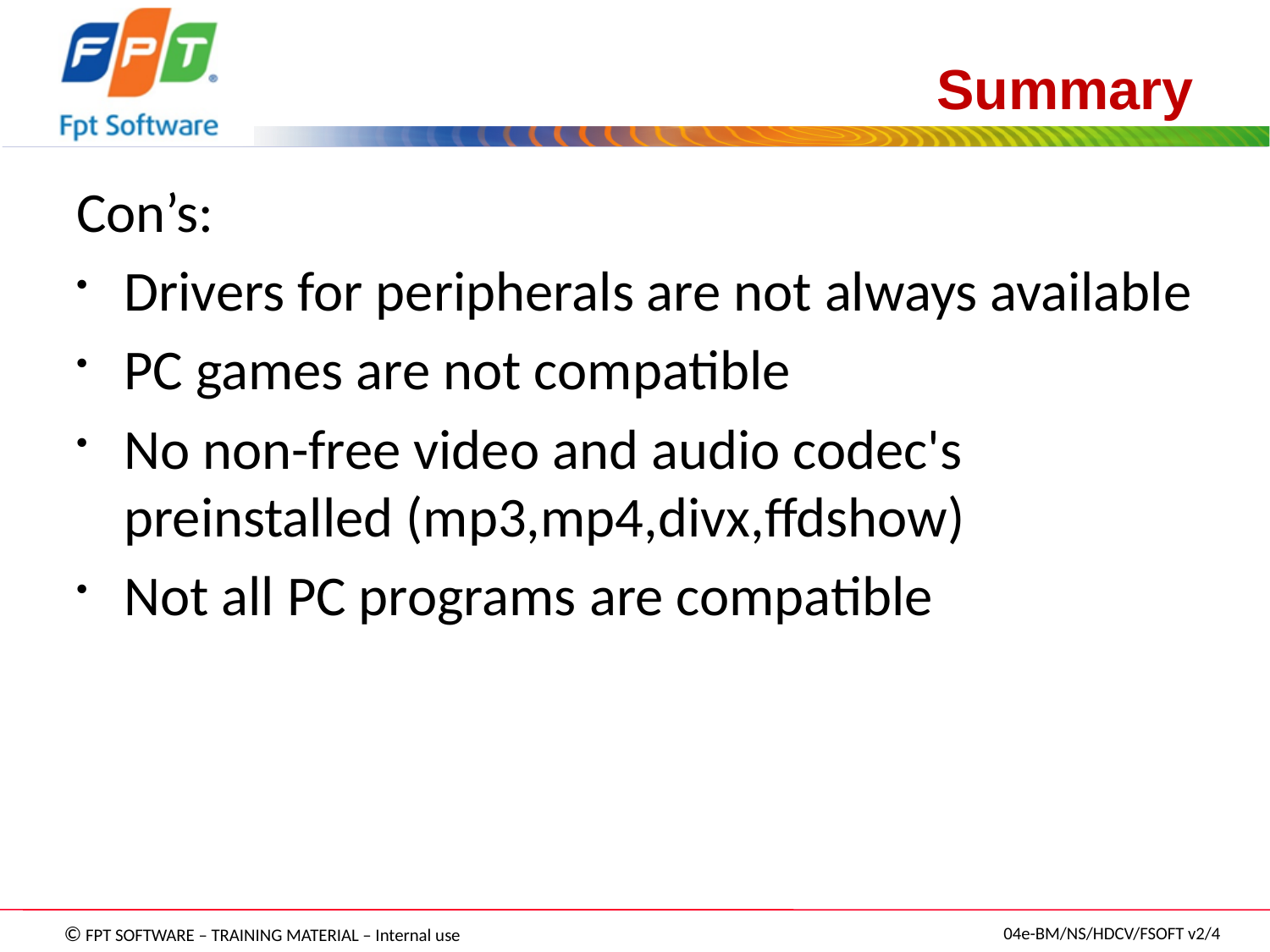

# Summary
Con’s:
Drivers for peripherals are not always available
PC games are not compatible
No non-free video and audio codec's preinstalled (mp3,mp4,divx,ffdshow)
Not all PC programs are compatible